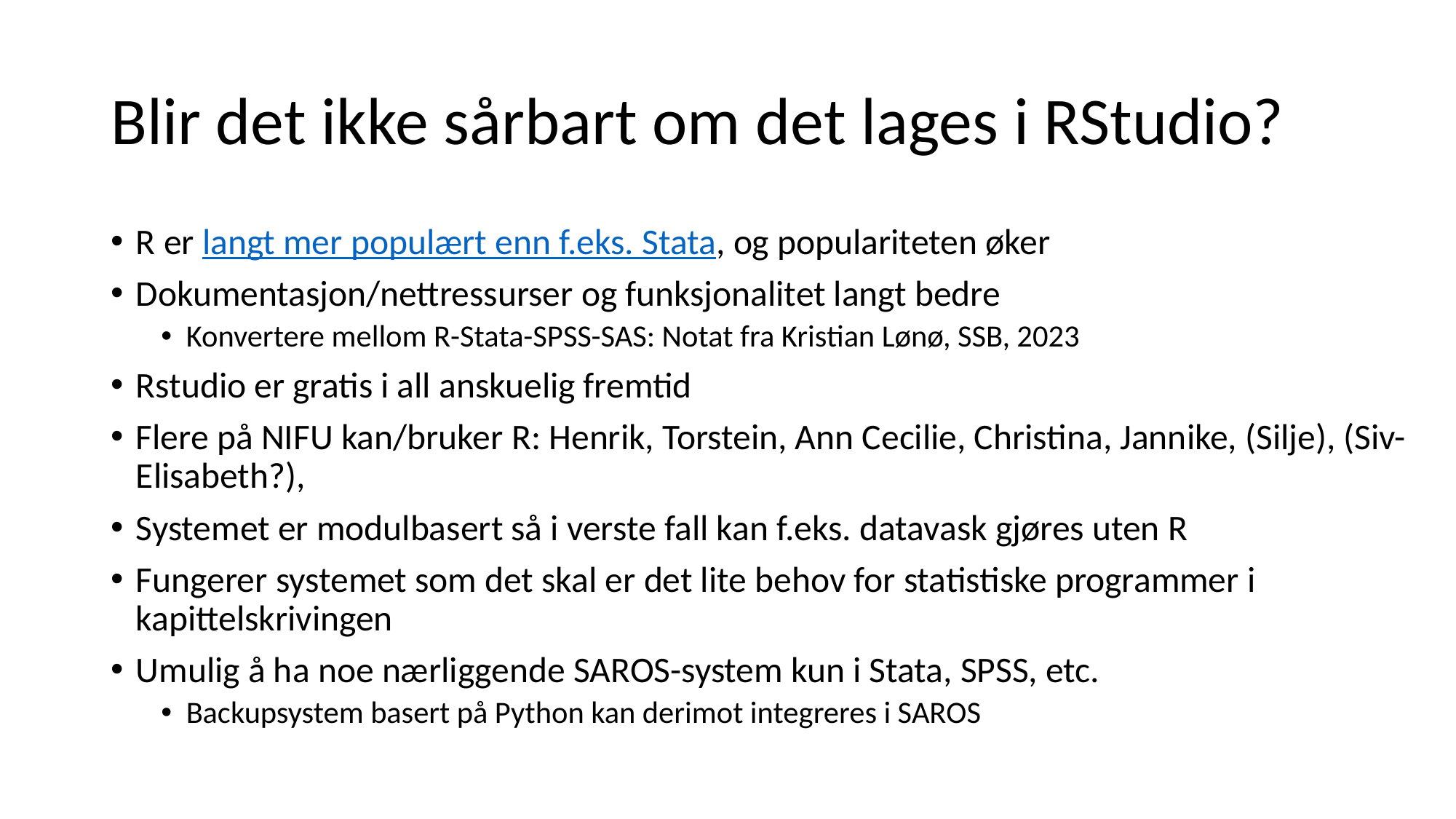

# Blir det ikke sårbart om det lages i RStudio?
R er langt mer populært enn f.eks. Stata, og populariteten øker
Dokumentasjon/nettressurser og funksjonalitet langt bedre
Konvertere mellom R-Stata-SPSS-SAS: Notat fra Kristian Lønø, SSB, 2023
Rstudio er gratis i all anskuelig fremtid
Flere på NIFU kan/bruker R: Henrik, Torstein, Ann Cecilie, Christina, Jannike, (Silje), (Siv-Elisabeth?),
Systemet er modulbasert så i verste fall kan f.eks. datavask gjøres uten R
Fungerer systemet som det skal er det lite behov for statistiske programmer i kapittelskrivingen
Umulig å ha noe nærliggende SAROS-system kun i Stata, SPSS, etc.
Backupsystem basert på Python kan derimot integreres i SAROS